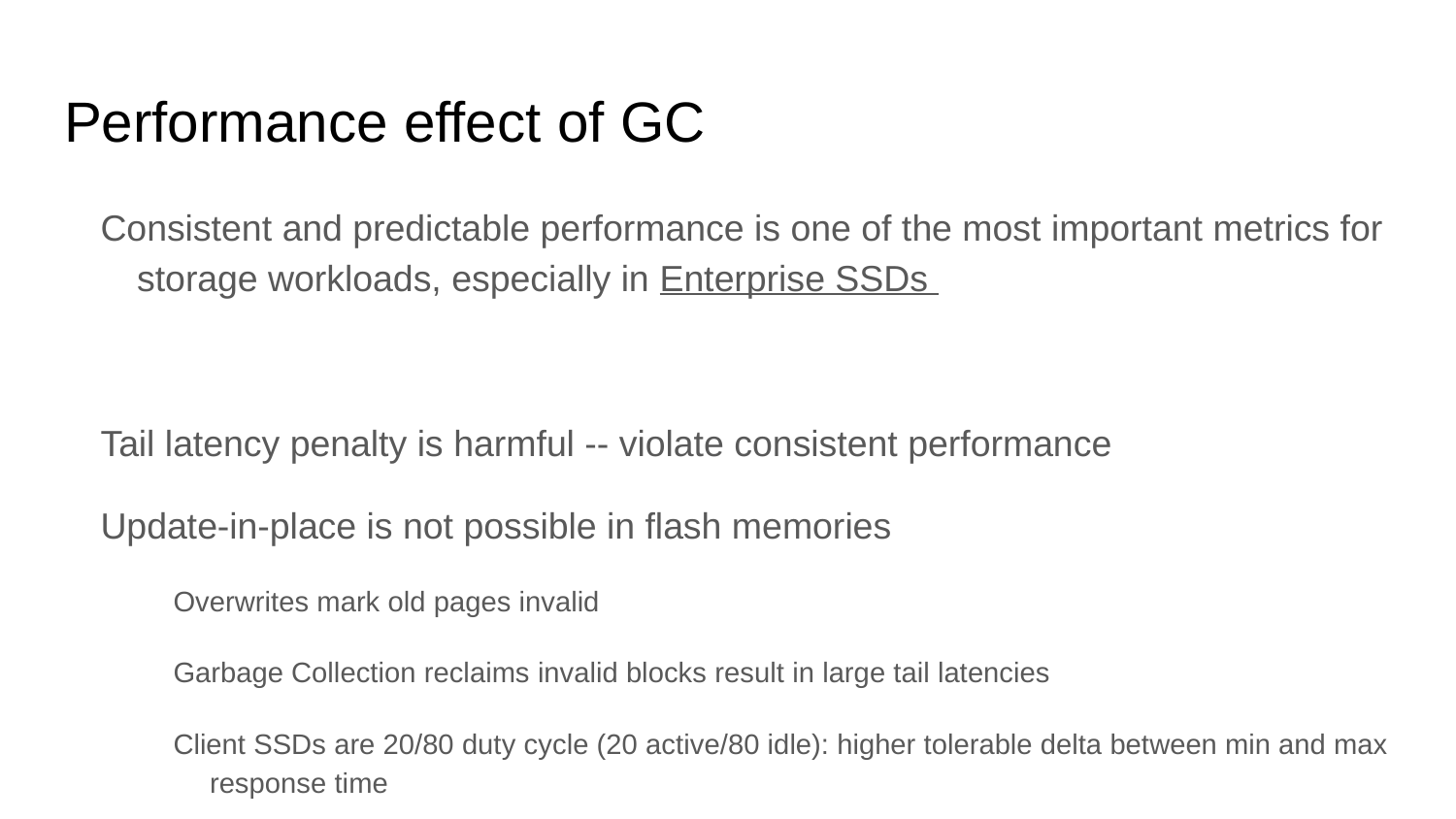

# Performance effect of GC
Consistent and predictable performance is one of the most important metrics for storage workloads, especially in Enterprise SSDs

Tail latency penalty is harmful -- violate consistent performance
Update-in-place is not possible in flash memories
Overwrites mark old pages invalid
Garbage Collection reclaims invalid blocks result in large tail latencies
Client SSDs are 20/80 duty cycle (20 active/80 idle): higher tolerable delta between min and max response time
Enterprise SSDs use higher over-provisioned area, offer higher steady-state sustained performance